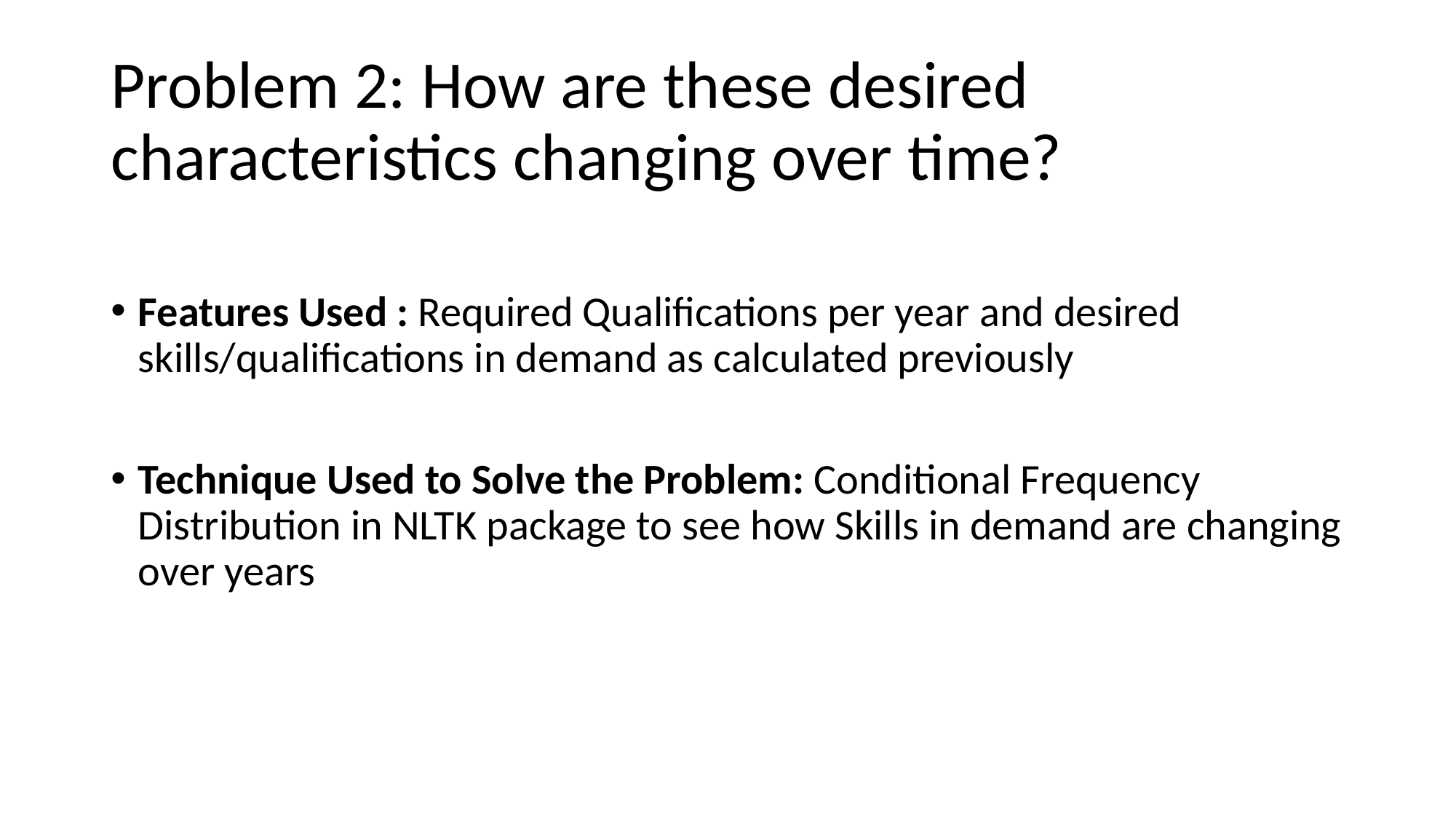

# Problem 2: How are these desired characteristics changing over time?

Features Used : Required Qualifications per year and desired skills/qualifications in demand as calculated previously

Technique Used to Solve the Problem: Conditional Frequency Distribution in NLTK package to see how Skills in demand are changing over years